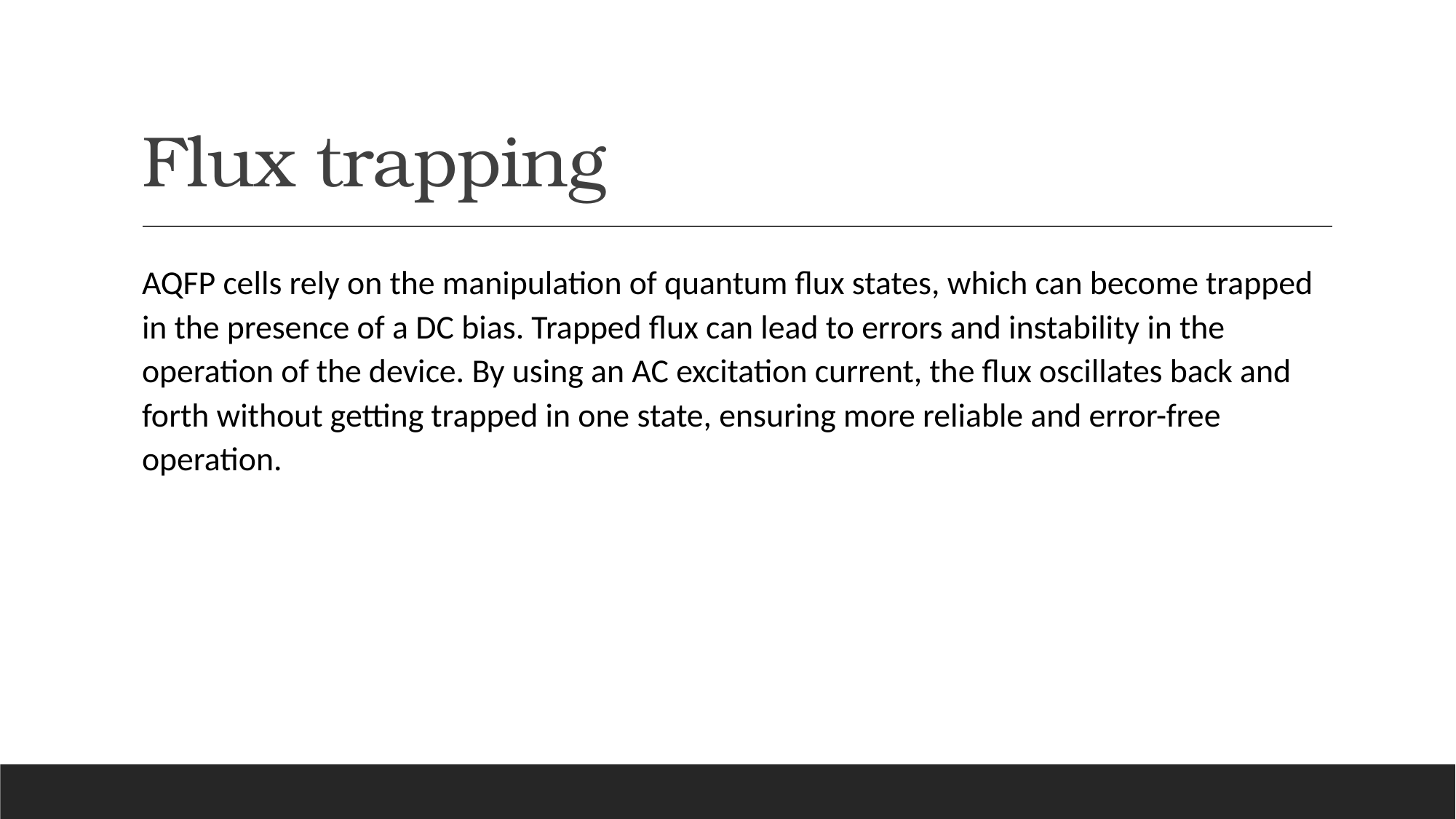

# Flux trapping
AQFP cells rely on the manipulation of quantum flux states, which can become trapped in the presence of a DC bias. Trapped flux can lead to errors and instability in the operation of the device. By using an AC excitation current, the flux oscillates back and forth without getting trapped in one state, ensuring more reliable and error-free operation.